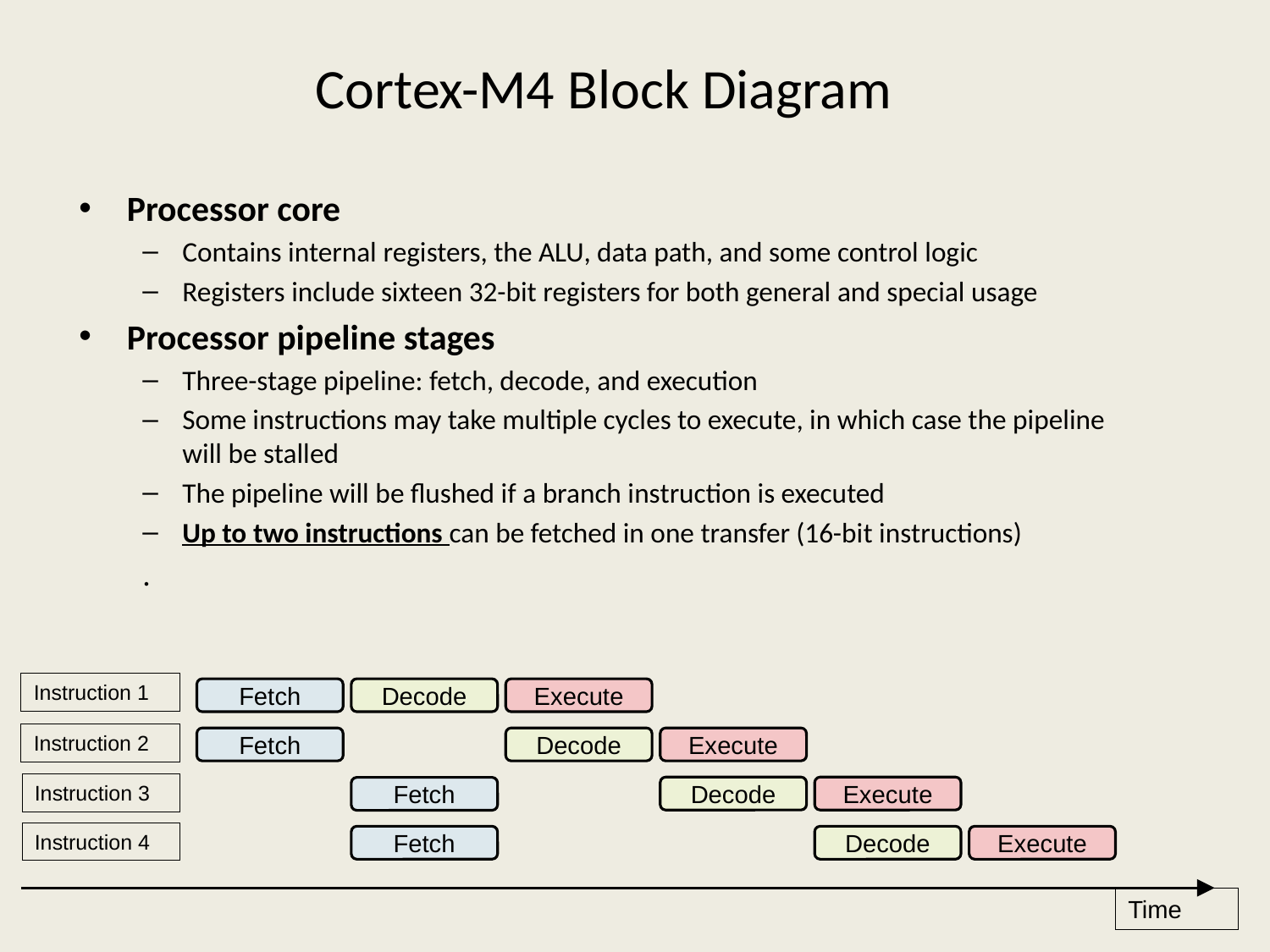

Cortex-M4 Block Diagram
Processor core
Contains internal registers, the ALU, data path, and some control logic
Registers include sixteen 32-bit registers for both general and special usage
Processor pipeline stages
Three-stage pipeline: fetch, decode, and execution
Some instructions may take multiple cycles to execute, in which case the pipeline will be stalled
The pipeline will be flushed if a branch instruction is executed
Up to two instructions can be fetched in one transfer (16-bit instructions)
.
Instruction 1
Fetch
Decode
Execute
Instruction 2
Fetch
Decode
Execute
Instruction 3
Decode
Execute
Fetch
Instruction 4
Fetch
Decode
Execute
Time